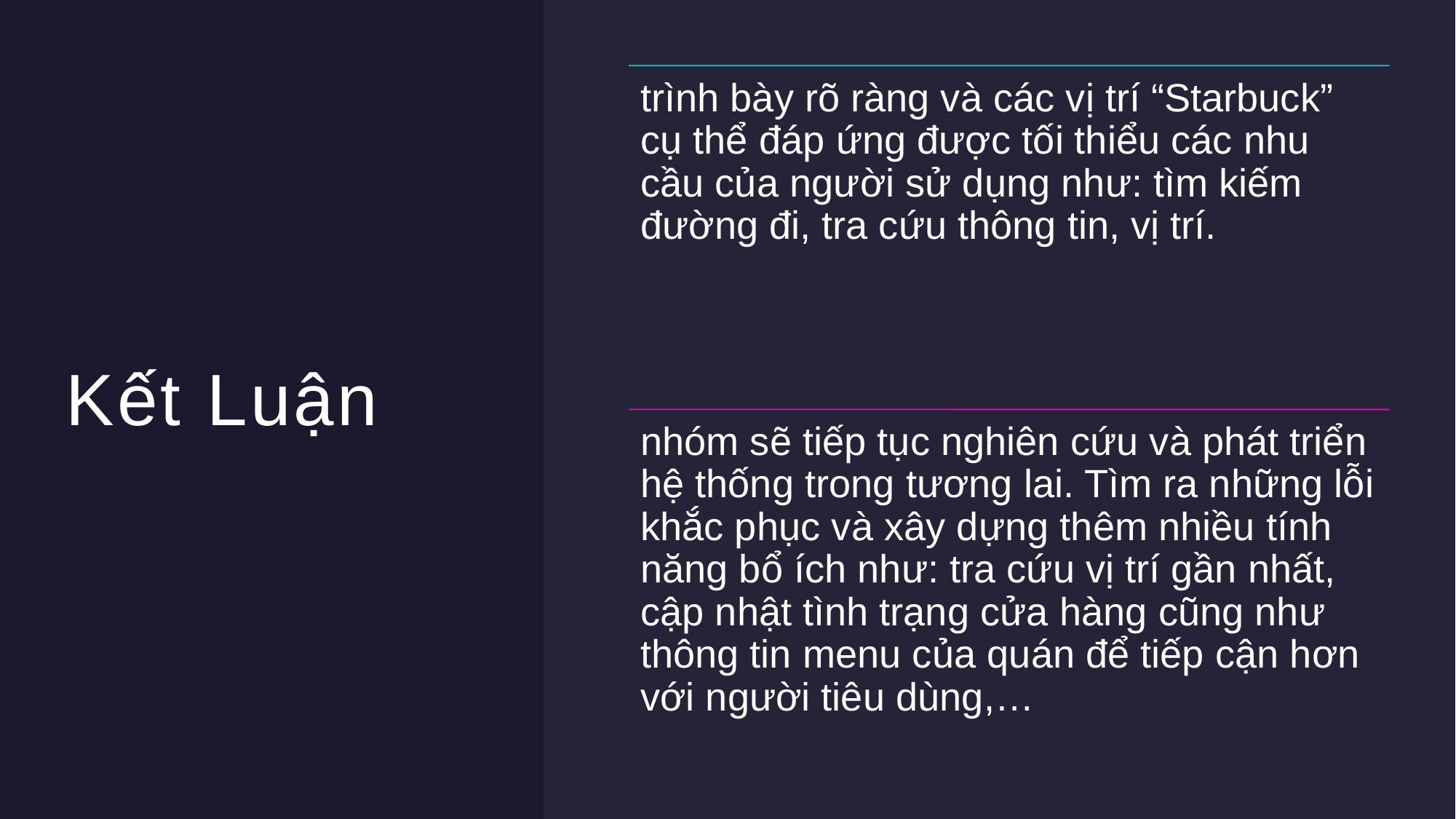

# Kết Luận
trình bày rõ ràng và các vị trí “Starbuck” cụ thể đáp ứng được tối thiểu các nhu cầu của người sử dụng như: tìm kiếm đường đi, tra cứu thông tin, vị trí.
nhóm sẽ tiếp tục nghiên cứu và phát triển hệ thống trong tương lai. Tìm ra những lỗi khắc phục và xây dựng thêm nhiều tính năng bổ ích như: tra cứu vị trí gần nhất, cập nhật tình trạng cửa hàng cũng như thông tin menu của quán để tiếp cận hơn với người tiêu dùng,…